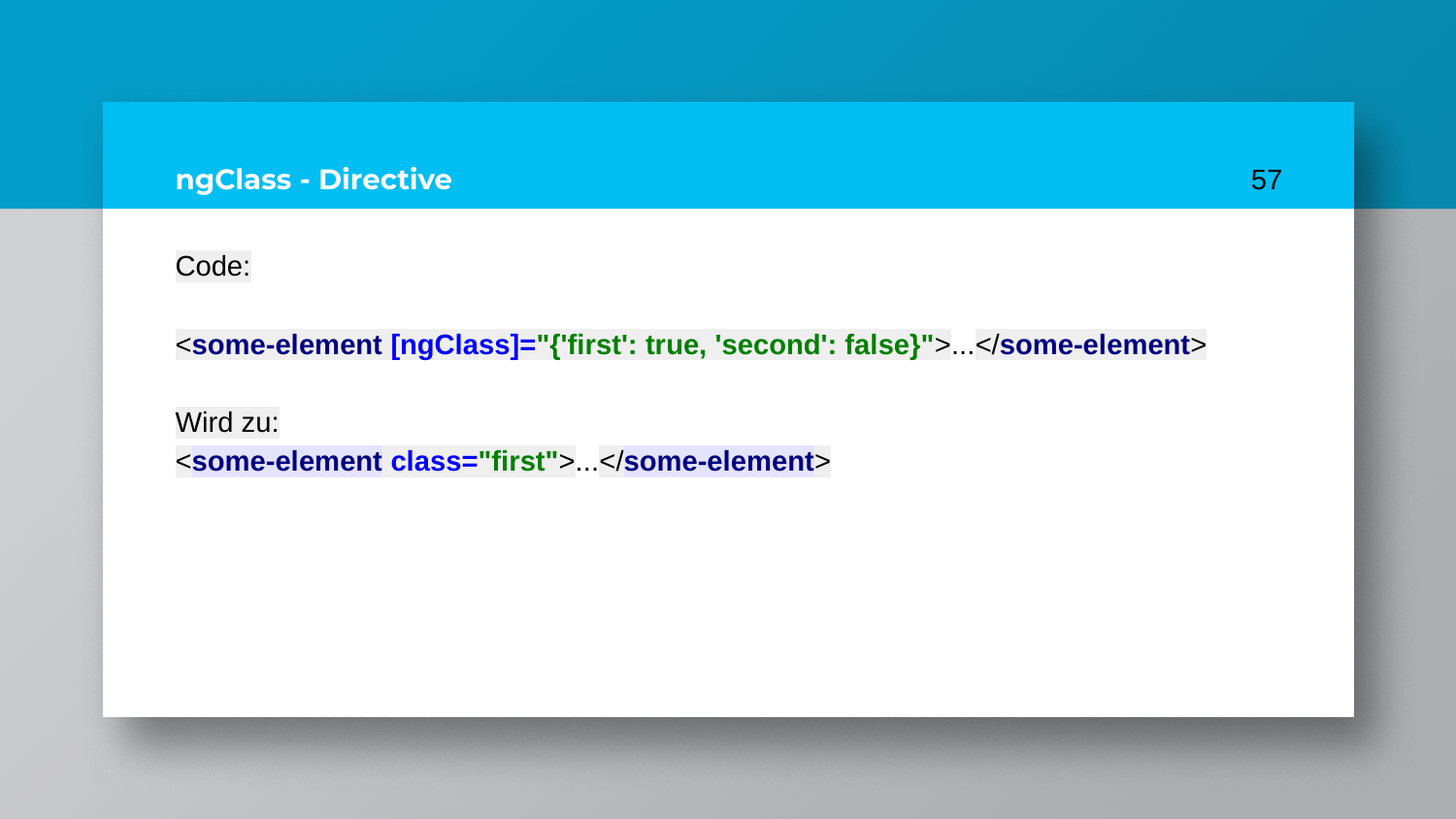

# ngClass - Directive
57
Code:

<some-element [ngClass]="{'first': true, 'second': false}">...</some-element>

Wird zu:
<some-element class="first">...</some-element>